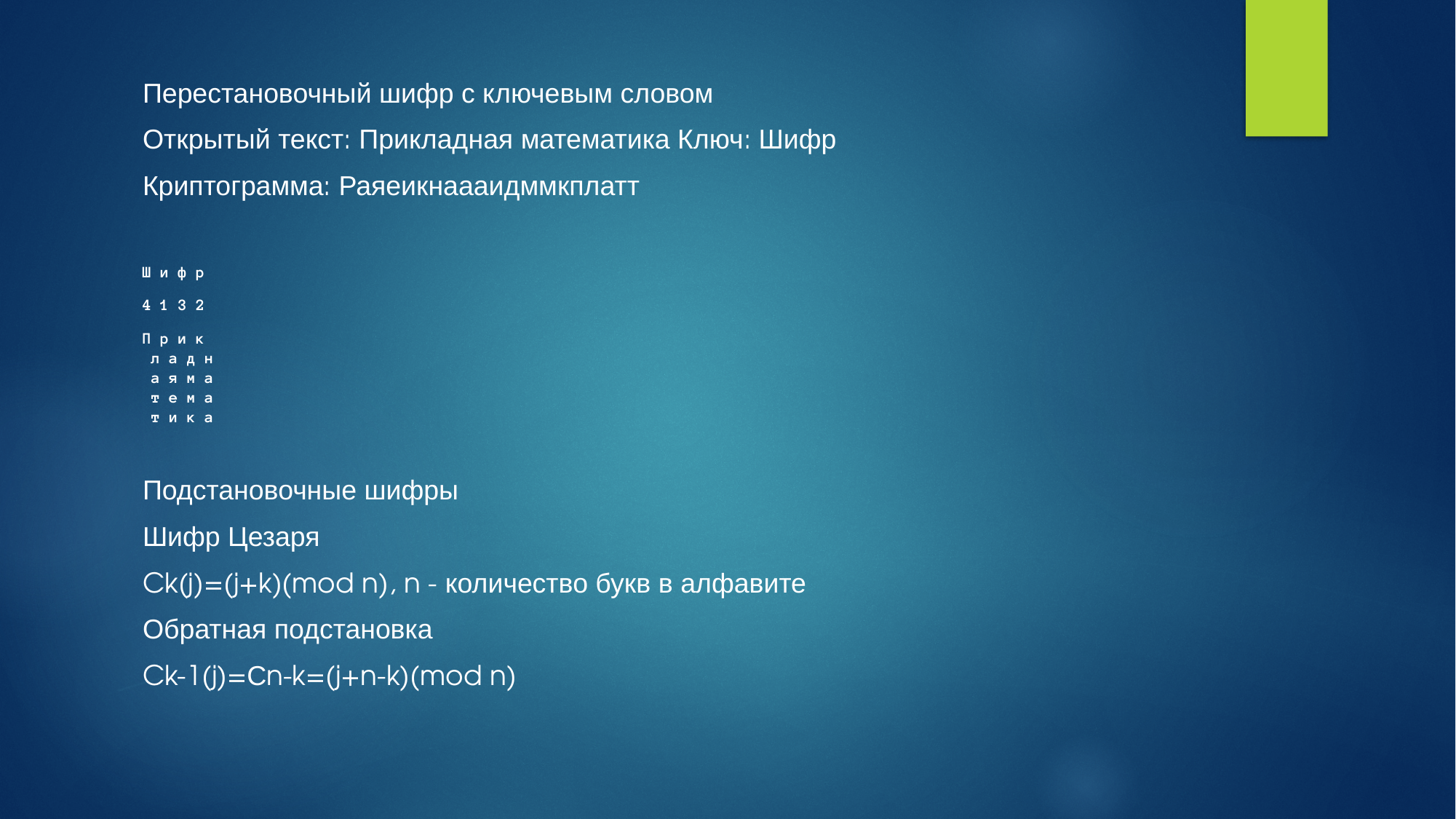

Перестановочный шифр с ключевым словом
Открытый текст: Прикладная математика Ключ: Шифр
Криптограмма: Раяеикнаааидммкплатт

Ш и ф р
4 1 3 2
П р и к
 л а д н
 а я м а
 т е м а
 т и к а

Подстановочные шифры
Шифр Цезаря
Ck(j)=(j+k)(mod n), n - количество букв в алфавите
Обратная подстановка
Ck-1(j)=Сn-k=(j+n-k)(mod n)